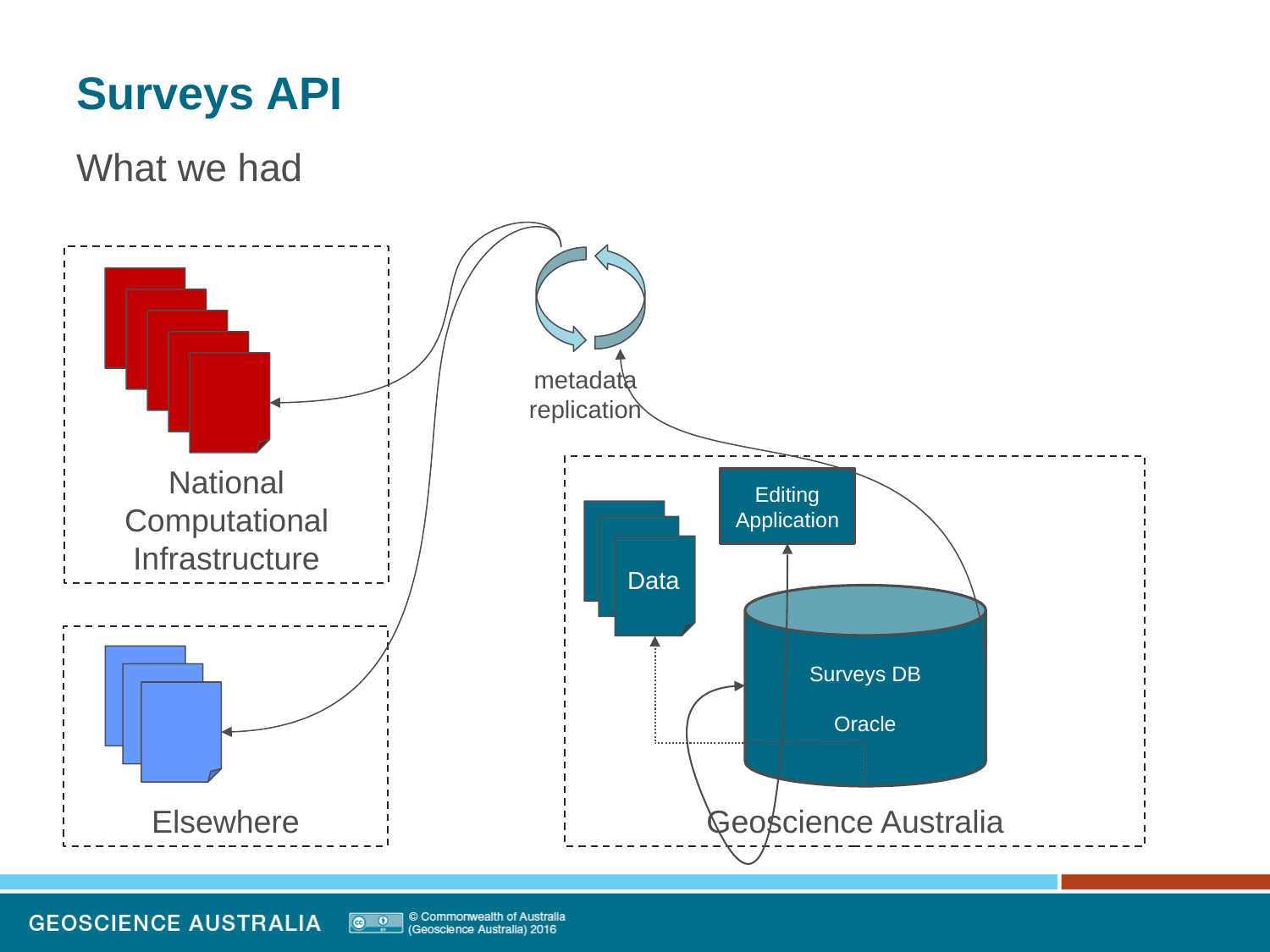

# Surveys API
What we had

National Computational Infrastructure

metadata
replication
Geoscience Australia
Editing Application

Data
Surveys DB

Oracle
Elsewhere